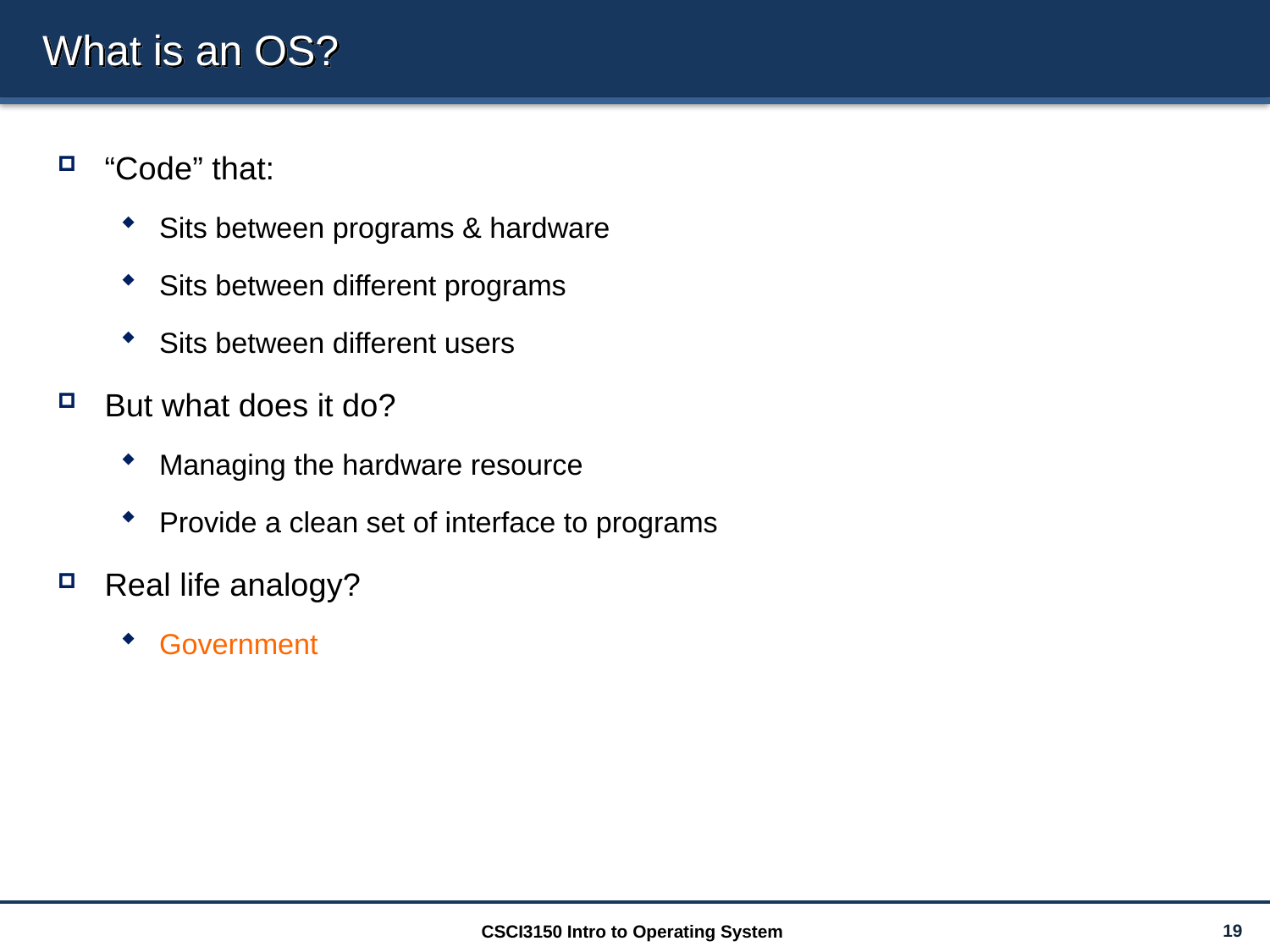

# What is an OS?
“Code” that:
Sits between programs & hardware
Sits between different programs
Sits between different users
But what does it do?
Managing the hardware resource
Provide a clean set of interface to programs
Real life analogy?
Government

CSCI3150 Intro to Operating System
19